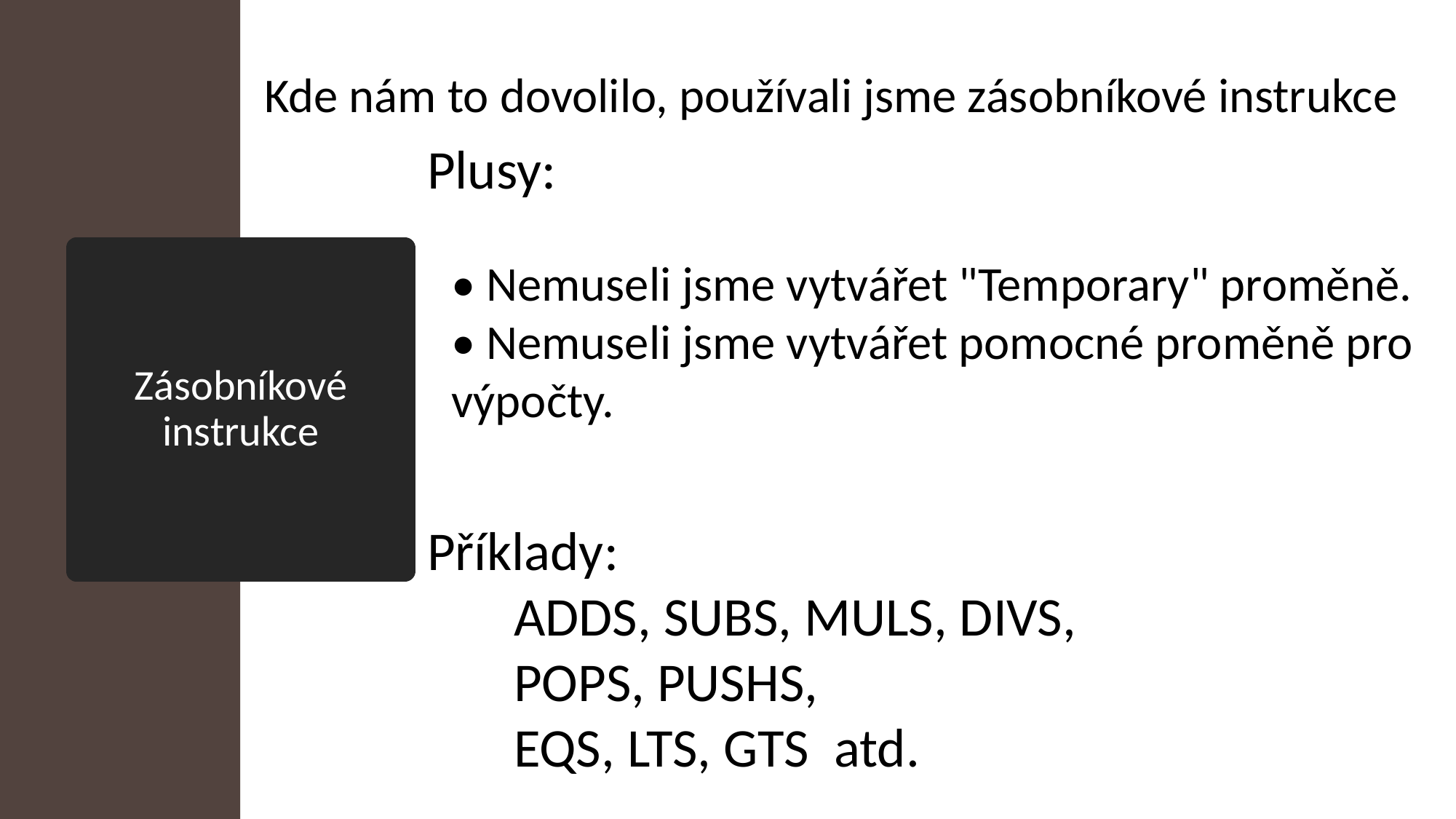

Kde nám to dovolilo, používali jsme zásobníkové instrukce
Plusy:
• Nemuseli jsme vytvářet "Temporary" proměně.
• Nemuseli jsme vytvářet pomocné proměně pro výpočty.

# Zásobníkové instrukce
Příklady:
       ADDS, SUBS, MULS, DIVS,
       POPS, PUSHS,
       EQS, LTS, GTS  atd.